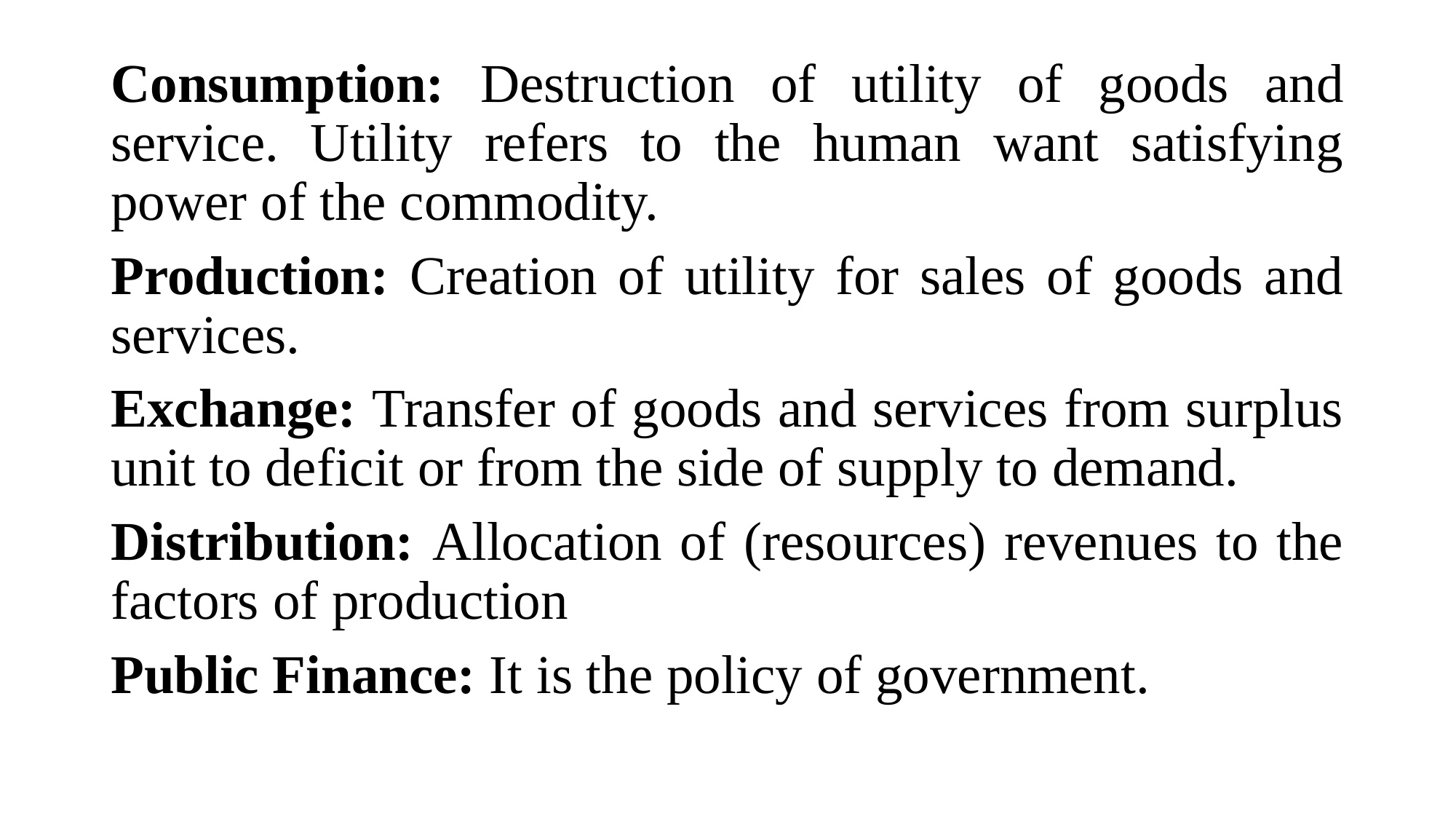

Consumption: Destruction of utility of goods and service. Utility refers to the human want satisfying power of the commodity.
Production: Creation of utility for sales of goods and services.
Exchange: Transfer of goods and services from surplus unit to deficit or from the side of supply to demand.
Distribution: Allocation of (resources) revenues to the factors of production
Public Finance: It is the policy of government.